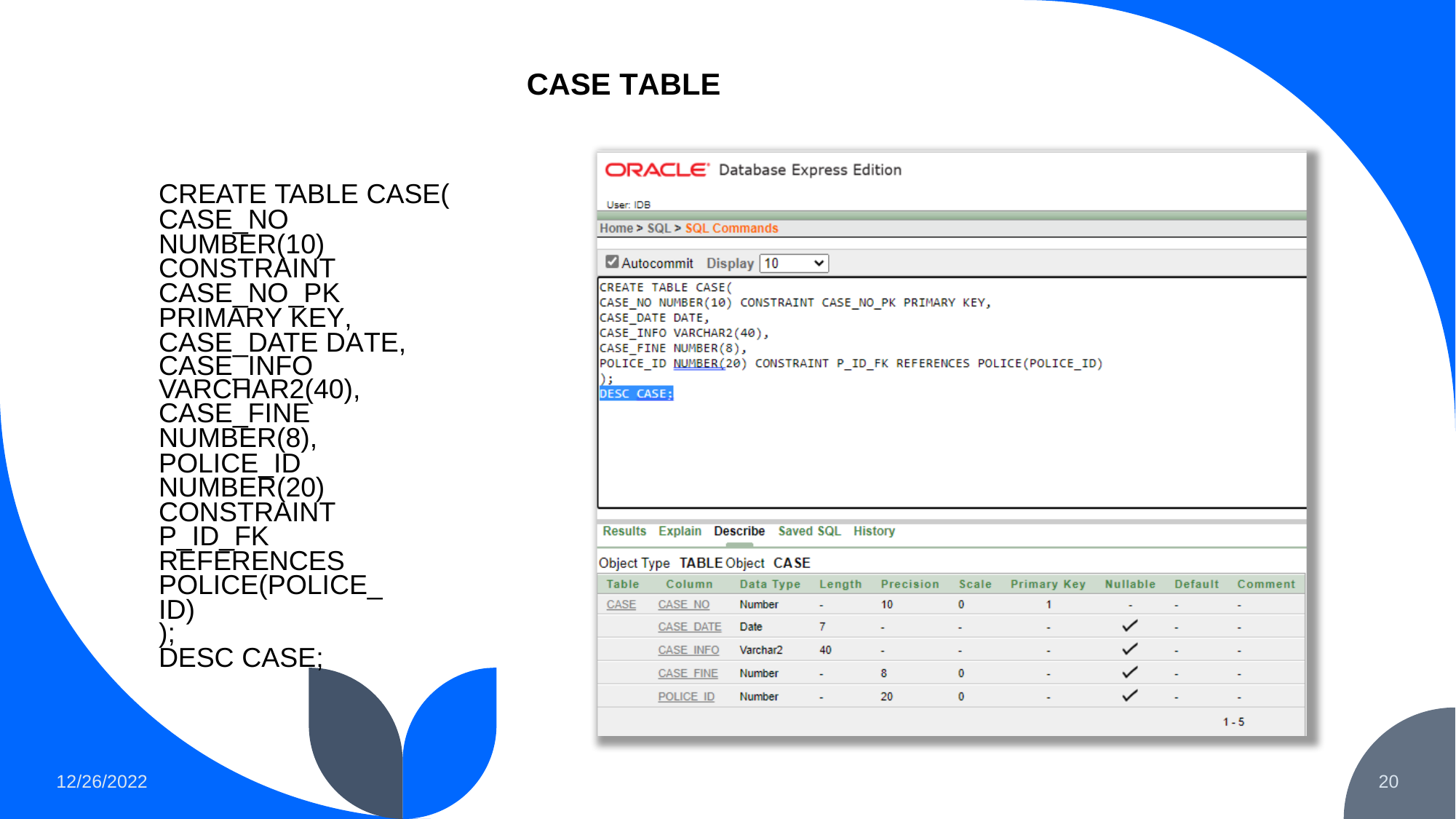

CASE TABLE

CREATE TABLE CASE(
CASE_NO NUMBER(10) CONSTRAINT CASE_NO_PK PRIMARY KEY, CASE_DATE DATE,
CASE_INFO VARCHAR2(40),
CASE_FINE NUMBER(8),
POLICE_ID NUMBER(20) CONSTRAINT P_ID_FK REFERENCES POLICE(POLICE_ID)
);
DESC CASE;
12/26/2022
20